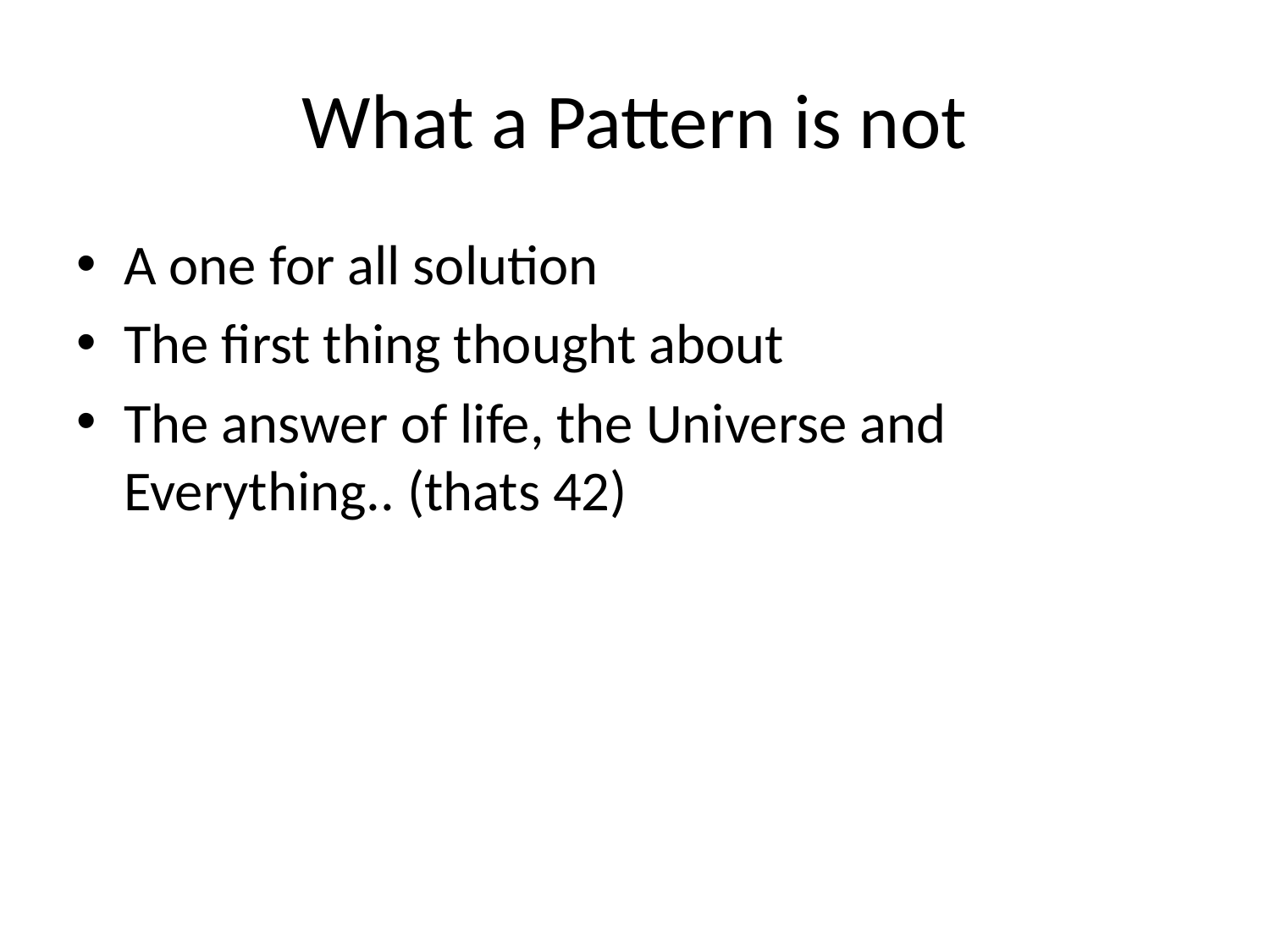

# What a Pattern is not
A one for all solution
The first thing thought about
The answer of life, the Universe and Everything.. (thats 42)